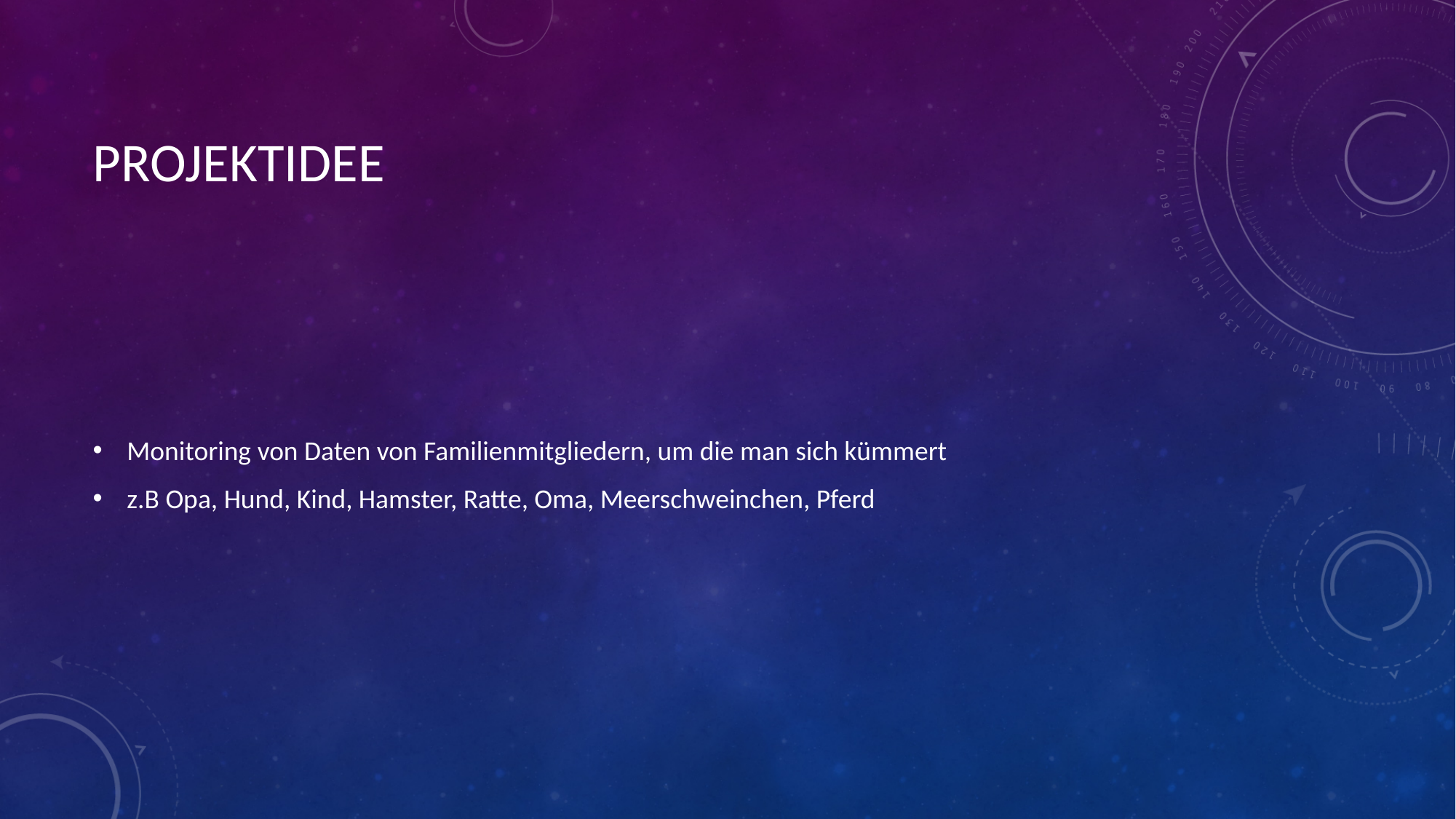

# Projektidee
Monitoring von Daten von Familienmitgliedern, um die man sich kümmert
z.B Opa, Hund, Kind, Hamster, Ratte, Oma, Meerschweinchen, Pferd